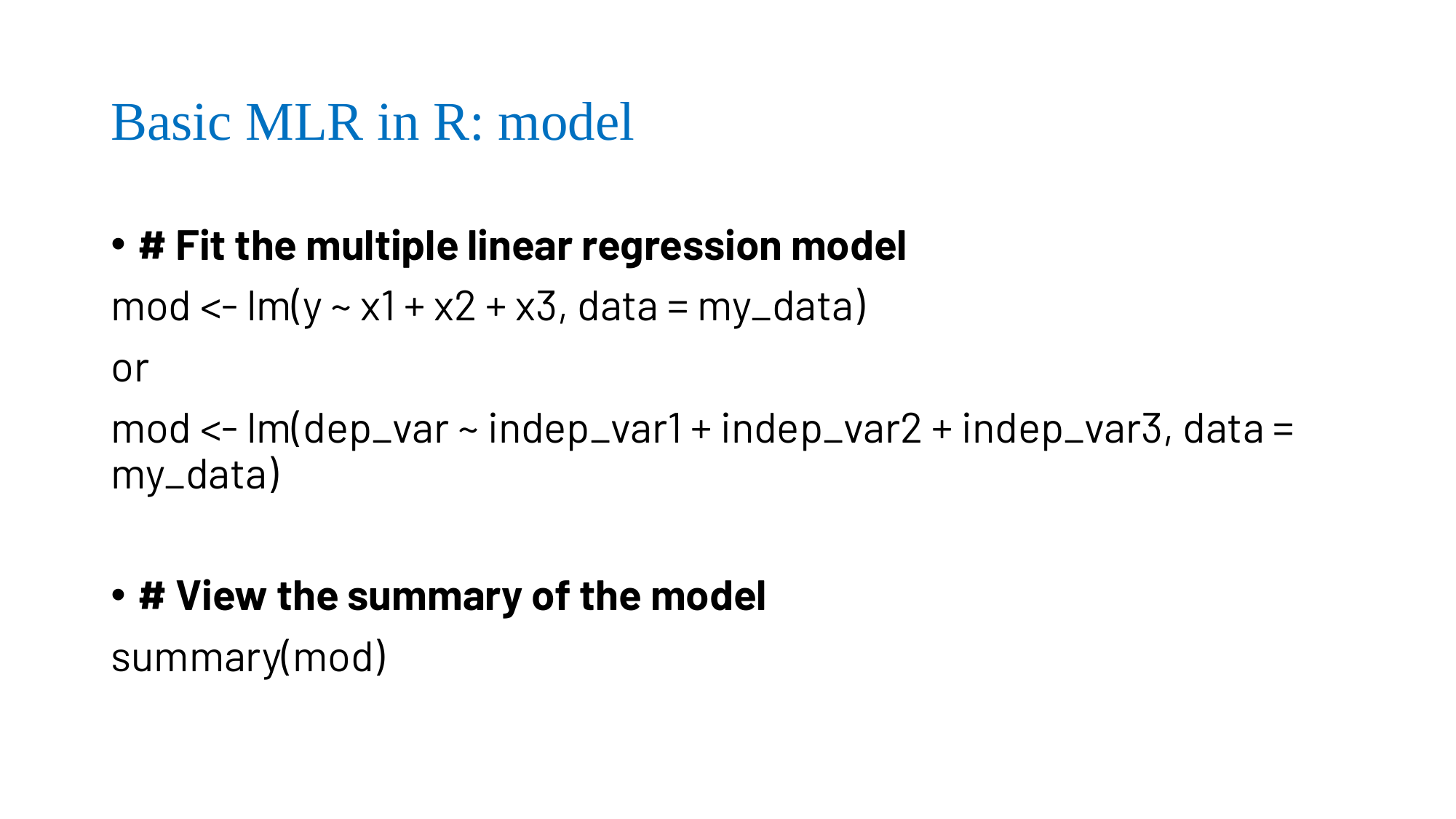

# Basic MLR in R: model
# Fit the multiple linear regression model
mod <- lm(y ~ x1 + x2 + x3, data = my_data)
or
mod <- lm(dep_var ~ indep_var1 + indep_var2 + indep_var3, data = my_data)

# View the summary of the model
summary(mod)